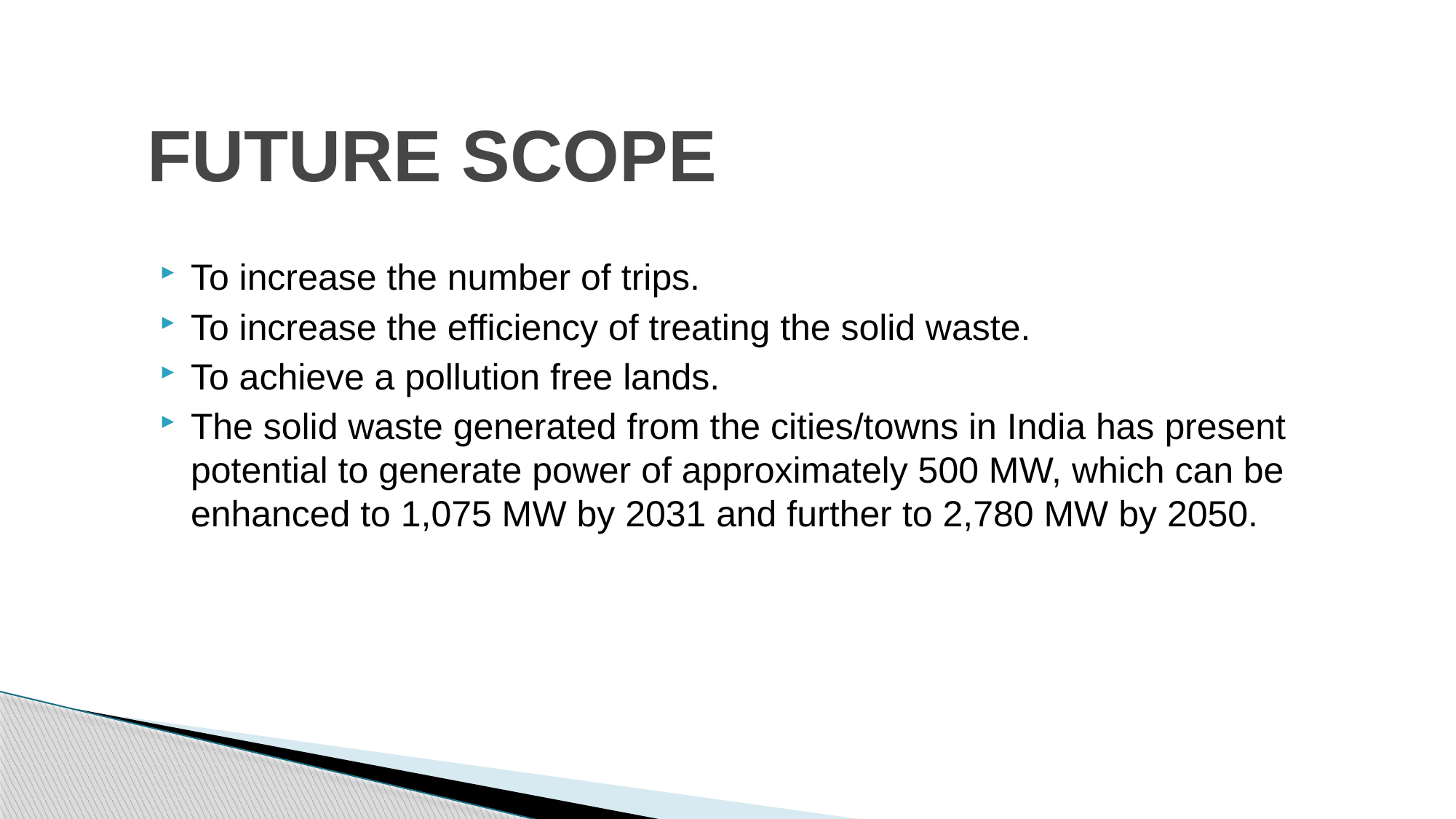

# Future scope
To increase the number of trips.
To increase the efficiency of treating the solid waste.
To achieve a pollution free lands.
The solid waste generated from the cities/towns in India has present potential to generate power of approximately 500 MW, which can be enhanced to 1,075 MW by 2031 and further to 2,780 MW by 2050.